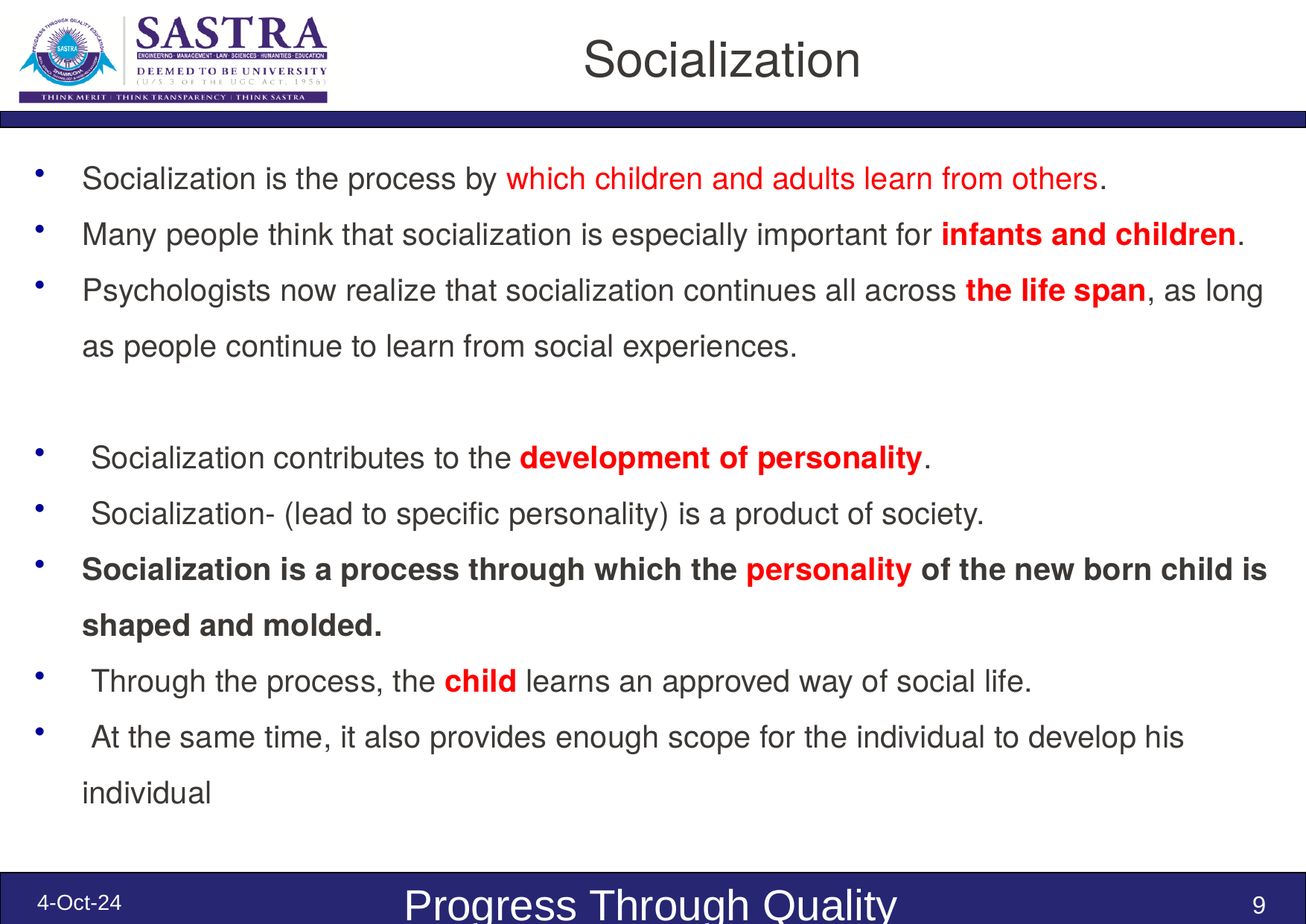

# Socialization
Socialization is the process by which children and adults learn from others.
Many people think that socialization is especially important for infants and children.
Psychologists now realize that socialization continues all across the life span, as long as people continue to learn from social experiences.

 Socialization contributes to the development of personality.
 Socialization- (lead to specific personality) is a product of society.
Socialization is a process through which the personality of the new born child is shaped and molded.
 Through the process, the child learns an approved way of social life.
 At the same time, it also provides enough scope for the individual to develop his individual

4-Oct-24
9